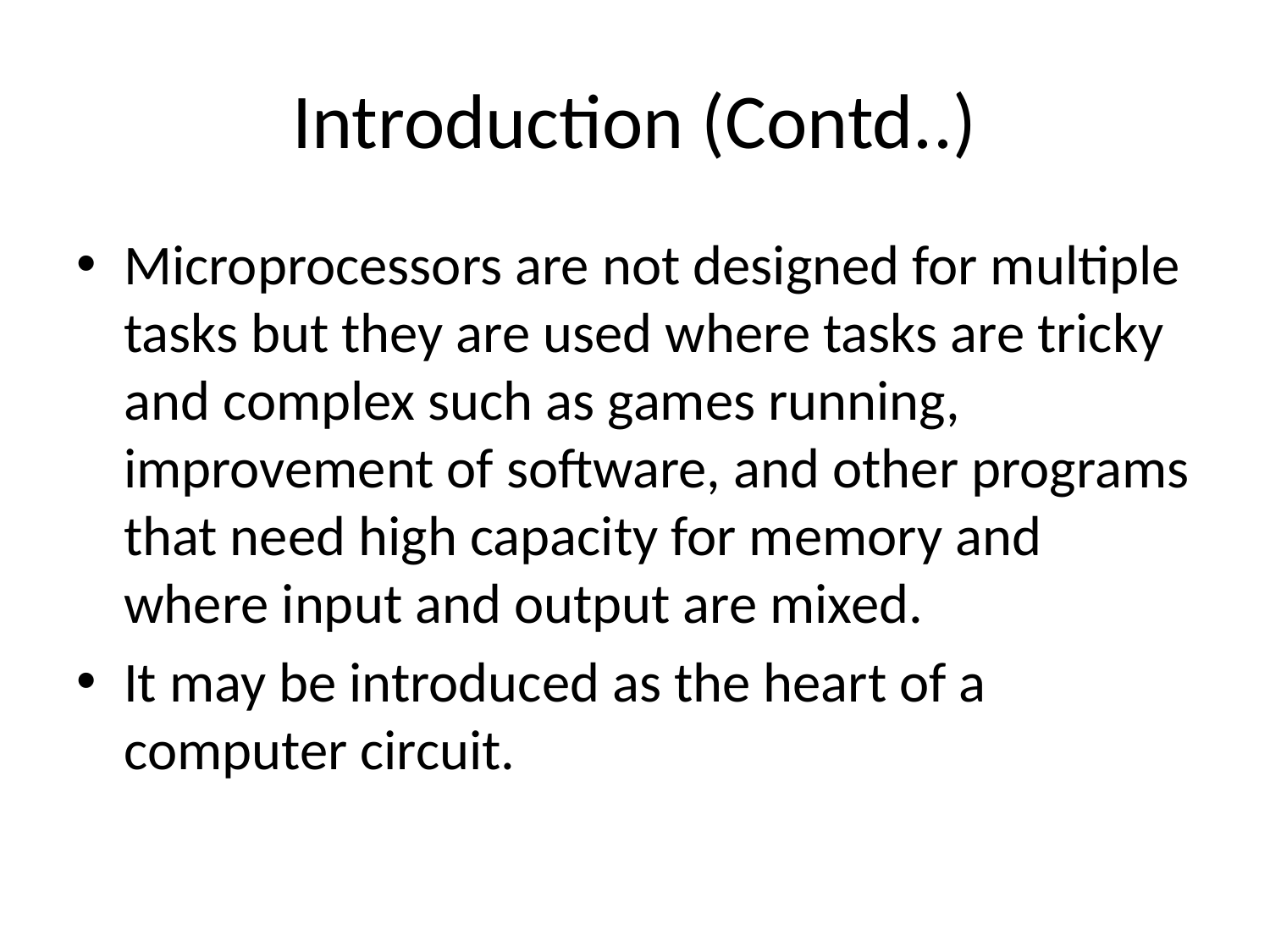

# Introduction (Contd..)
Microprocessors are not designed for multiple tasks but they are used where tasks are tricky and complex such as games running, improvement of software, and other programs that need high capacity for memory and where input and output are mixed.
It may be introduced as the heart of a computer circuit.